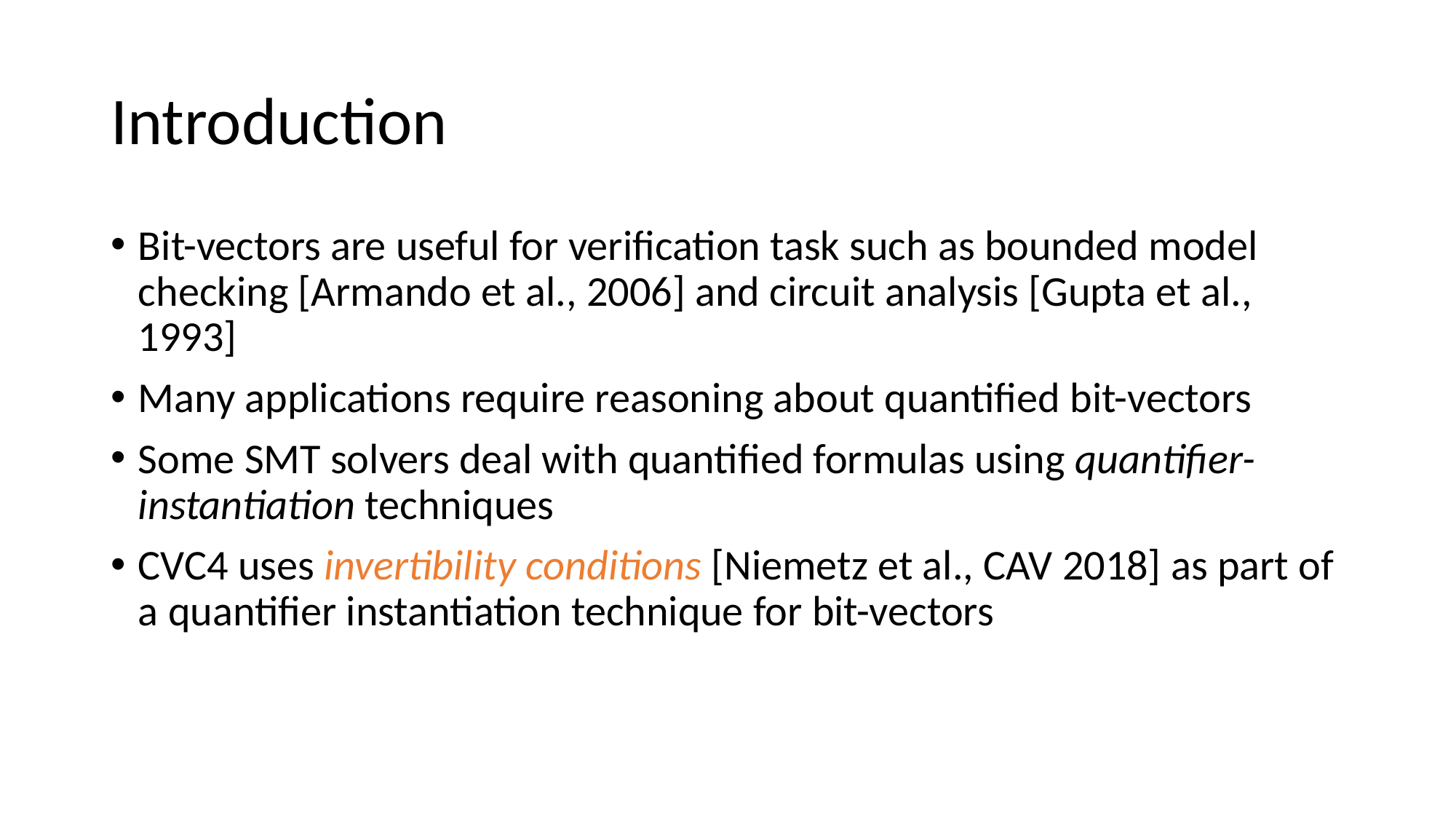

# Introduction
Bit-vectors are useful for verification task such as bounded model checking [Armando et al., 2006] and circuit analysis [Gupta et al., 1993]
Many applications require reasoning about quantified bit-vectors
Some SMT solvers deal with quantified formulas using quantifier-instantiation techniques
CVC4 uses invertibility conditions [Niemetz et al., CAV 2018] as part of a quantifier instantiation technique for bit-vectors